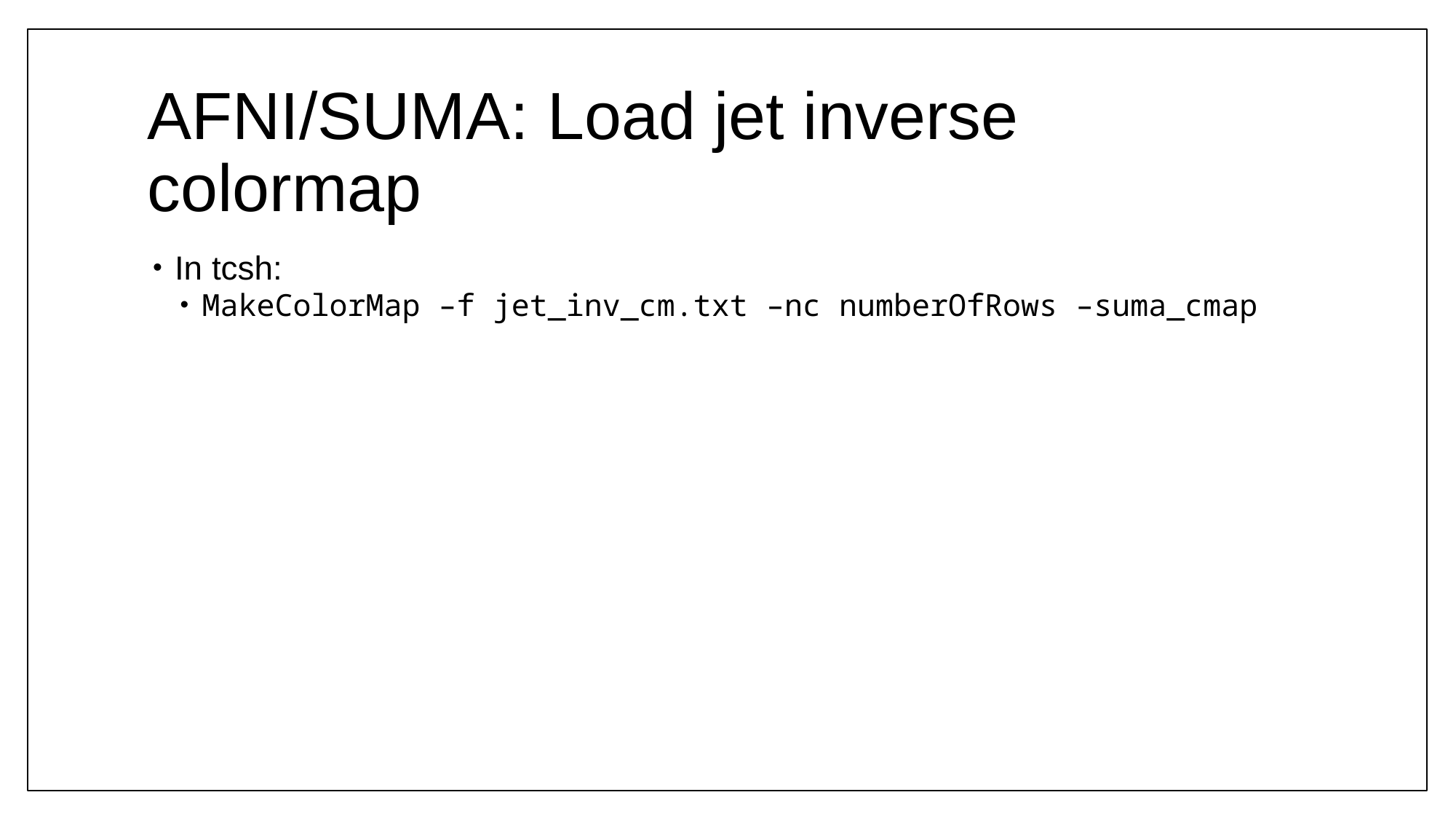

# AFNI/SUMA: Load jet inverse colormap
In tcsh:
MakeColorMap –f jet_inv_cm.txt –nc numberOfRows –suma_cmap